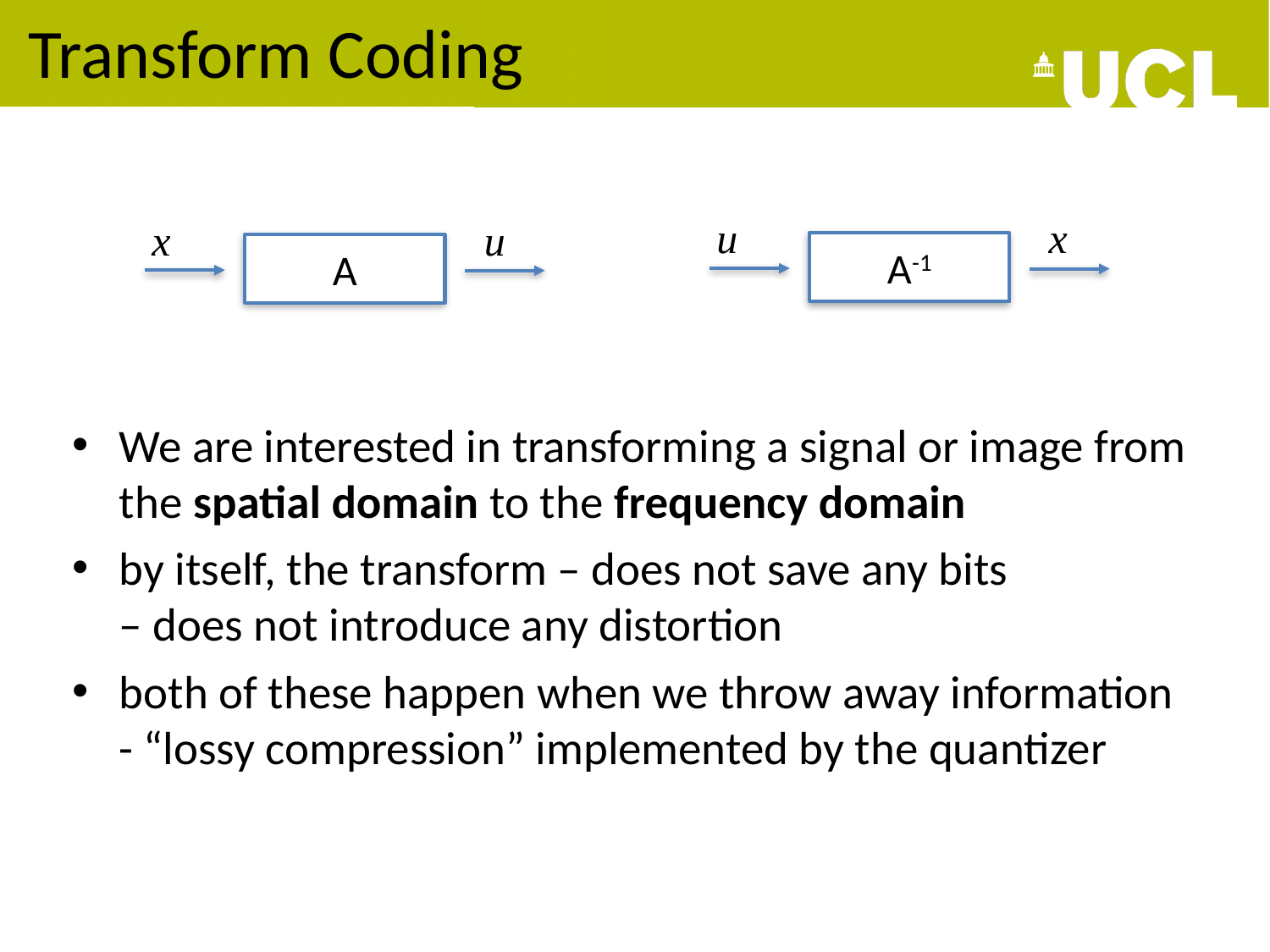

# Transform Coding
u
x
x
u
A-1
A
We are interested in transforming a signal or image from the spatial domain to the frequency domain
by itself, the transform – does not save any bits
– does not introduce any distortion
both of these happen when we throw away information - “lossy compression” implemented by the quantizer